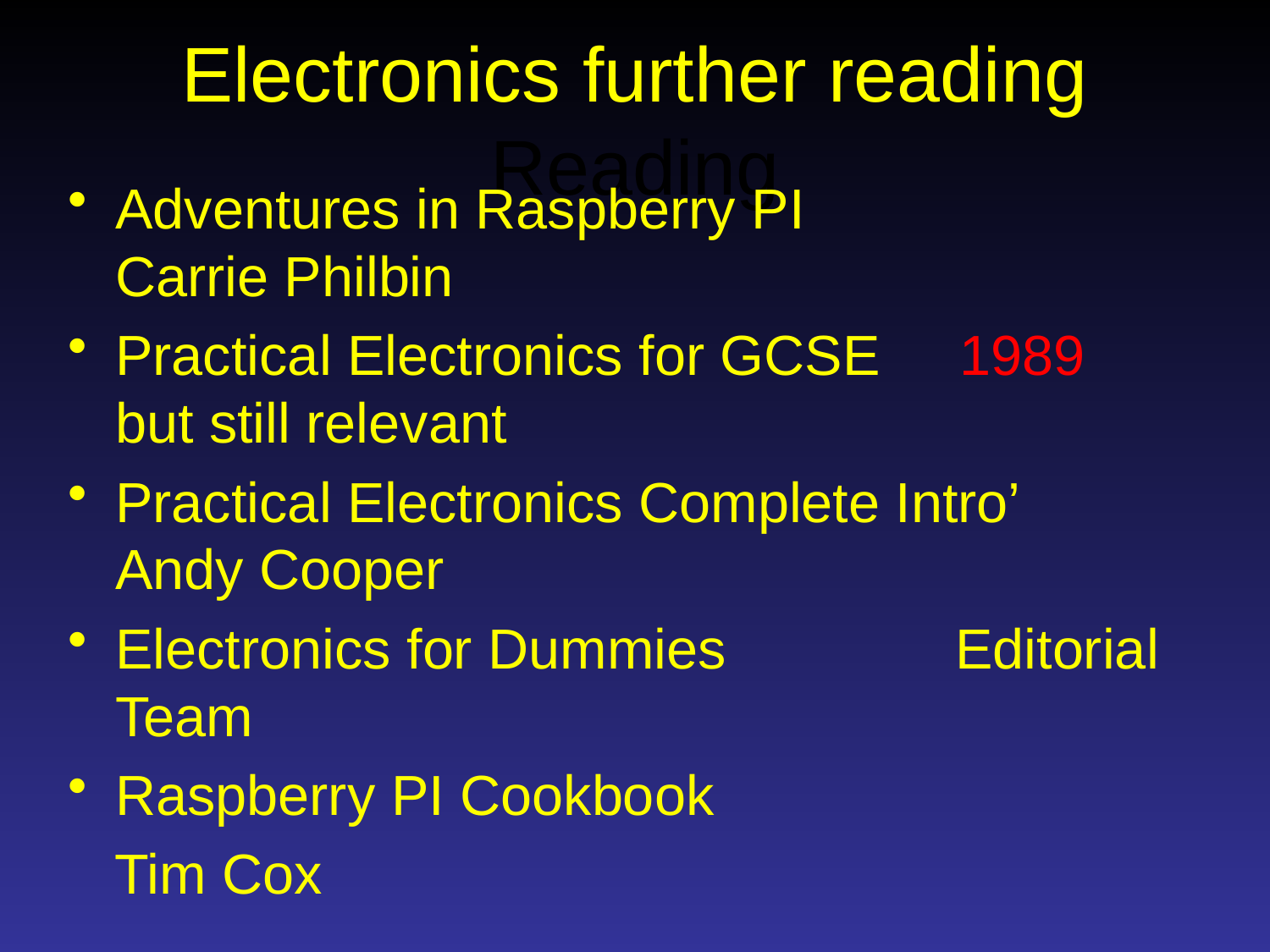

# Electronics further reading Reading
Adventures in Raspberry PI 			Carrie Philbin
Practical Electronics for GCSE     1989  but still relevant
Practical Electronics Complete Intro’       Andy Cooper
Electronics for Dummies 		     Editorial Team
Raspberry PI Cookbook
   Tim Cox